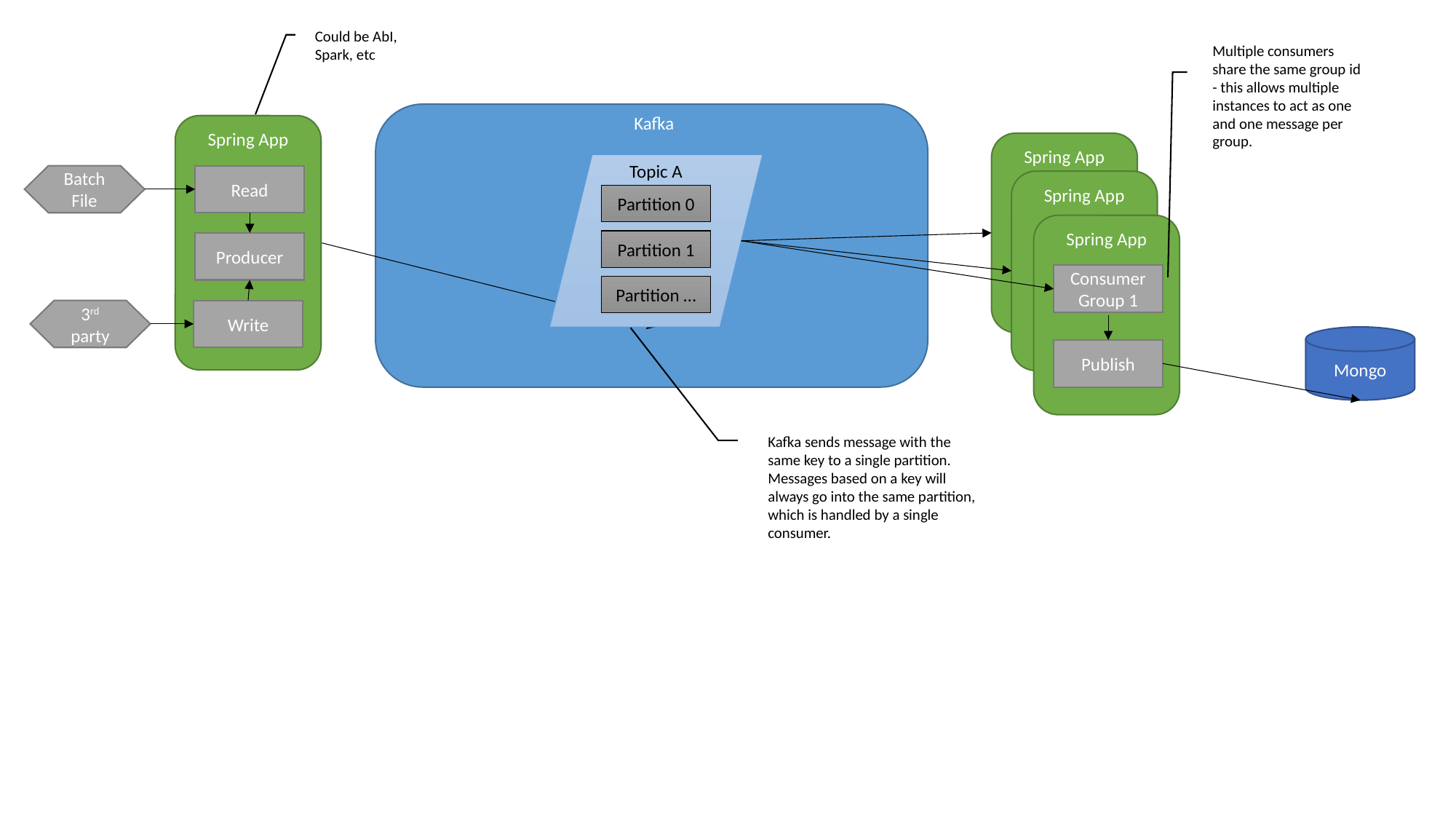

Could be AbI, Spark, etc
Multiple consumers share the same group id - this allows multiple instances to act as one and one message per group.

Kafka
Spring App
Spring App
Topic A
Batch File
Read
Spring App
Partition 0
Spring App
Partition 1
Producer
Consumer Group 1
Partition …
3rd party
Write
Mongo
Publish
Kafka sends message with the same key to a single partition.
Messages based on a key will always go into the same partition, which is handled by a single consumer.